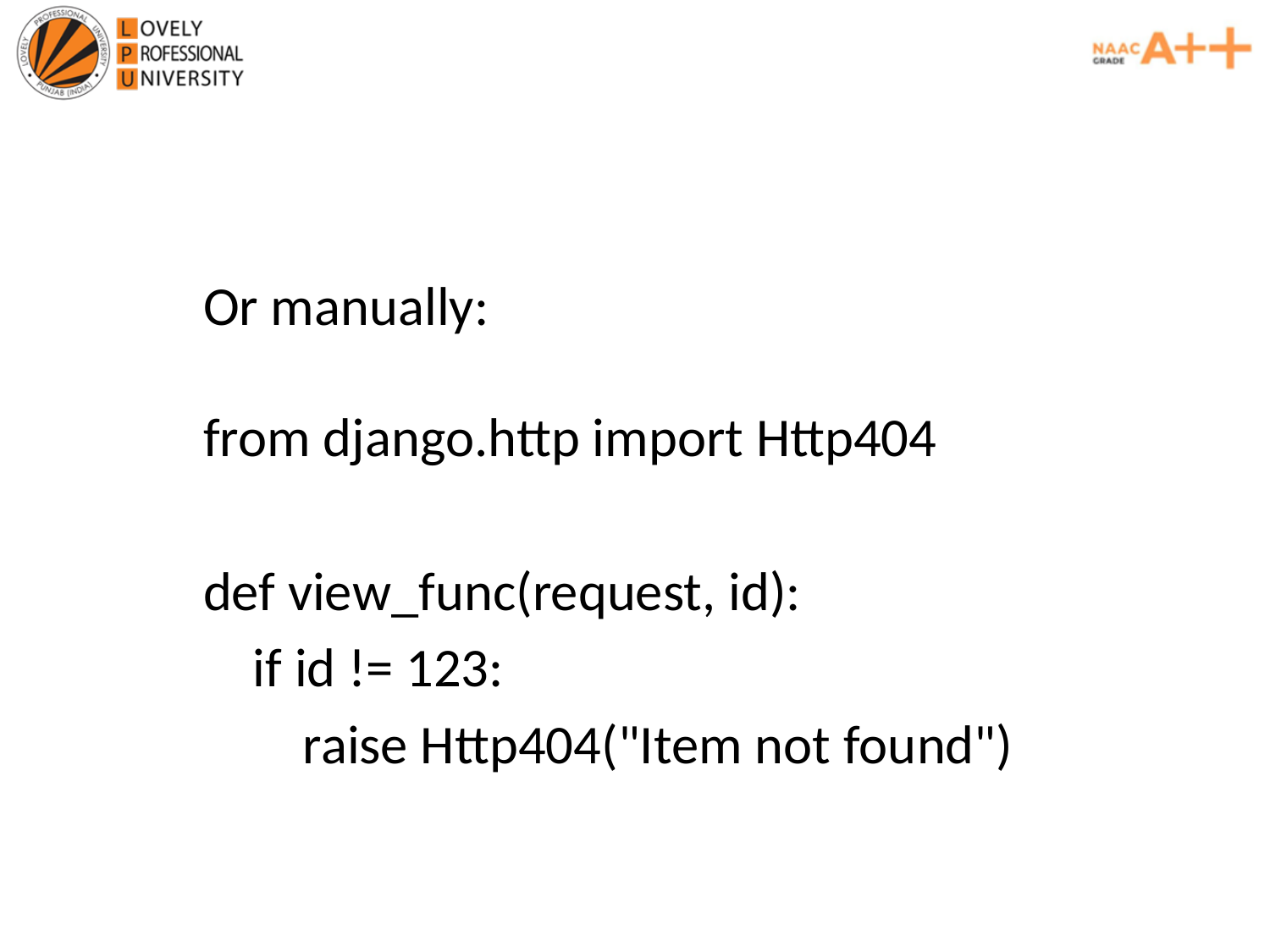

Or manually:
from django.http import Http404

def view_func(request, id):
    if id != 123:
        raise Http404("Item not found")